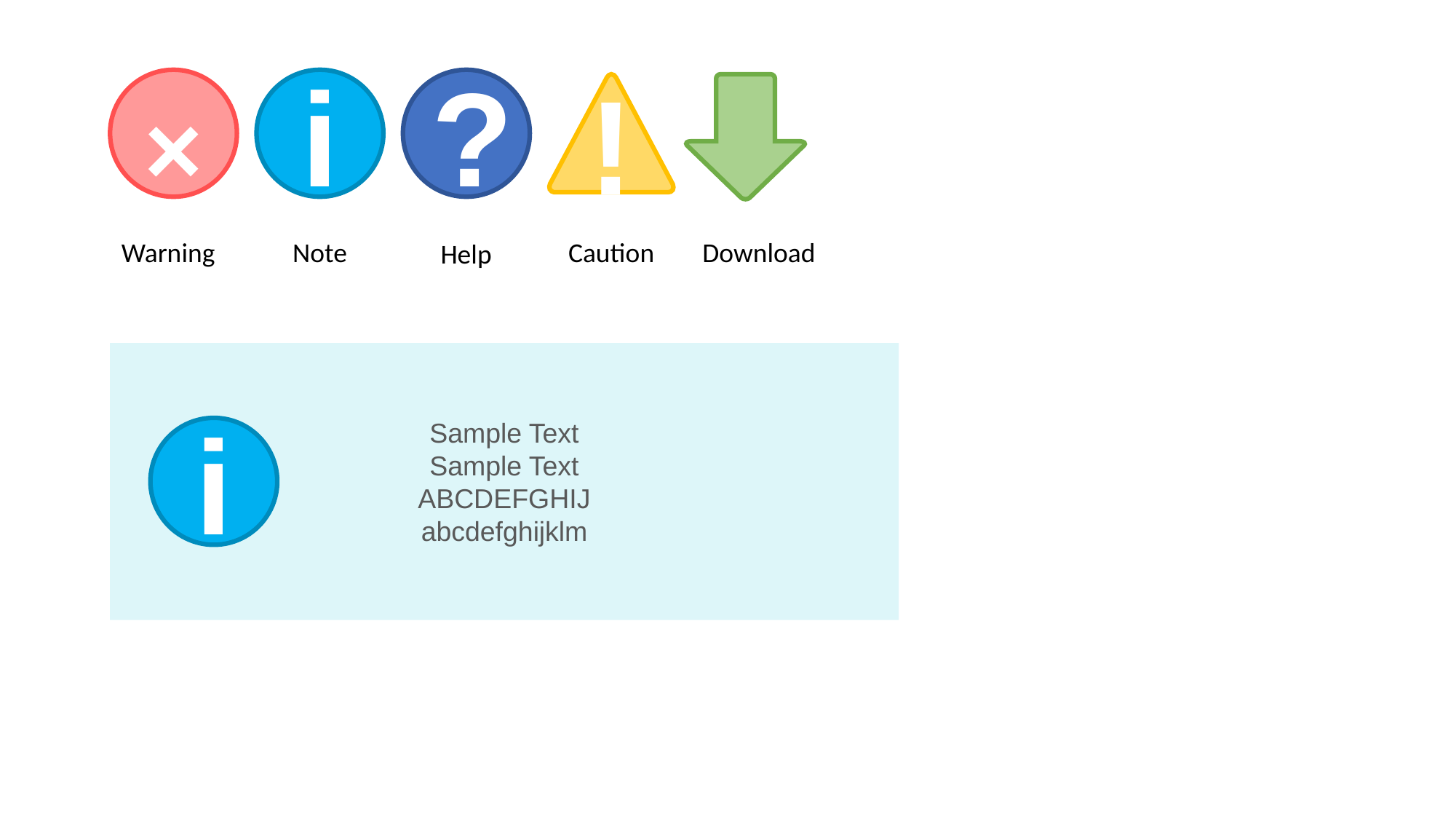

i
?
×
!

Warning
Note
Caution
Download
Help
Sample Text
Sample Text
ABCDEFGHIJ
abcdefghijklm
i